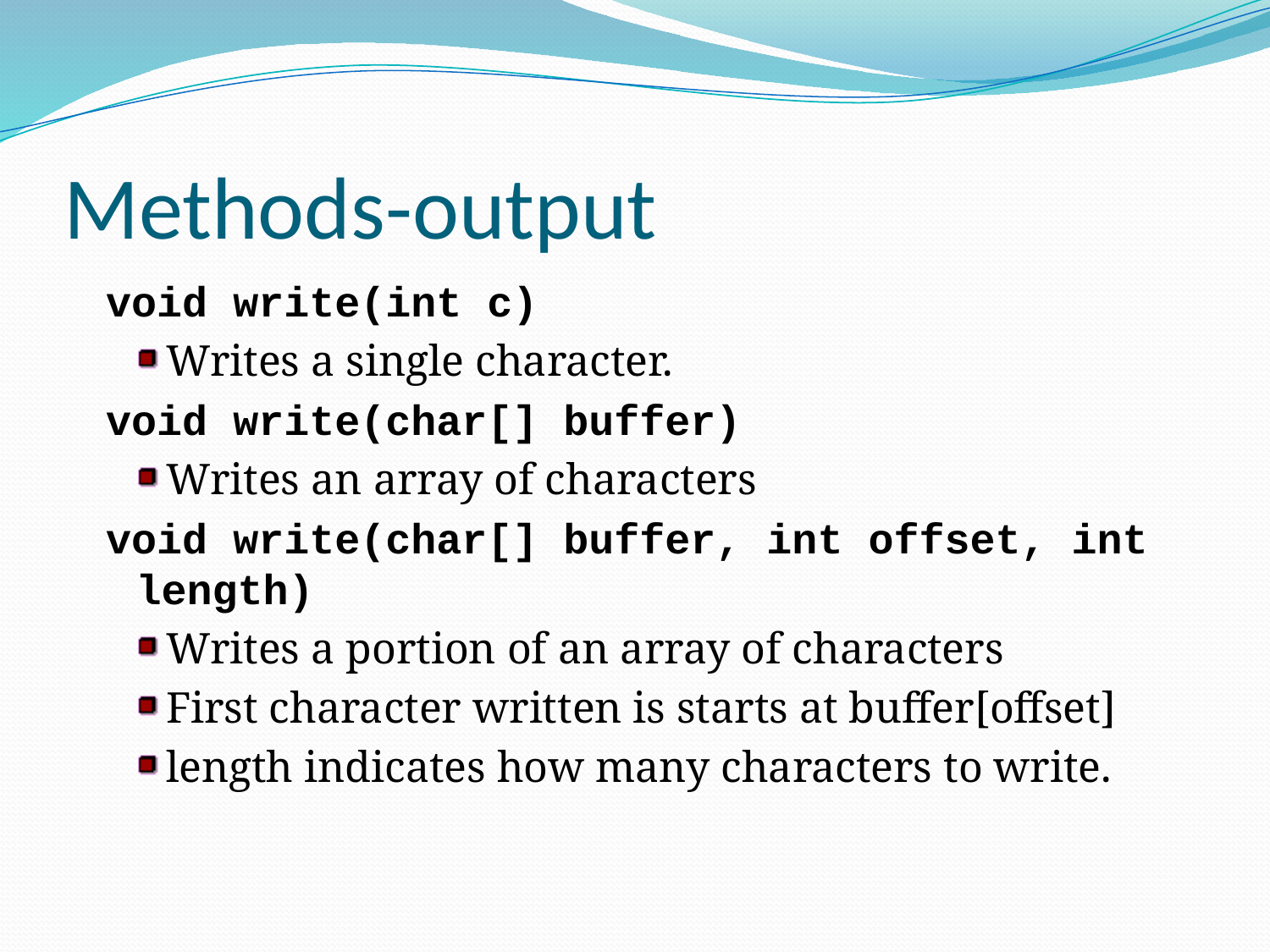

# Methods-output
void write(int c)
Writes a single character.
void write(char[] buffer)
Writes an array of characters
void write(char[] buffer, int offset, int length)
Writes a portion of an array of characters
First character written is starts at buffer[offset]
length indicates how many characters to write.